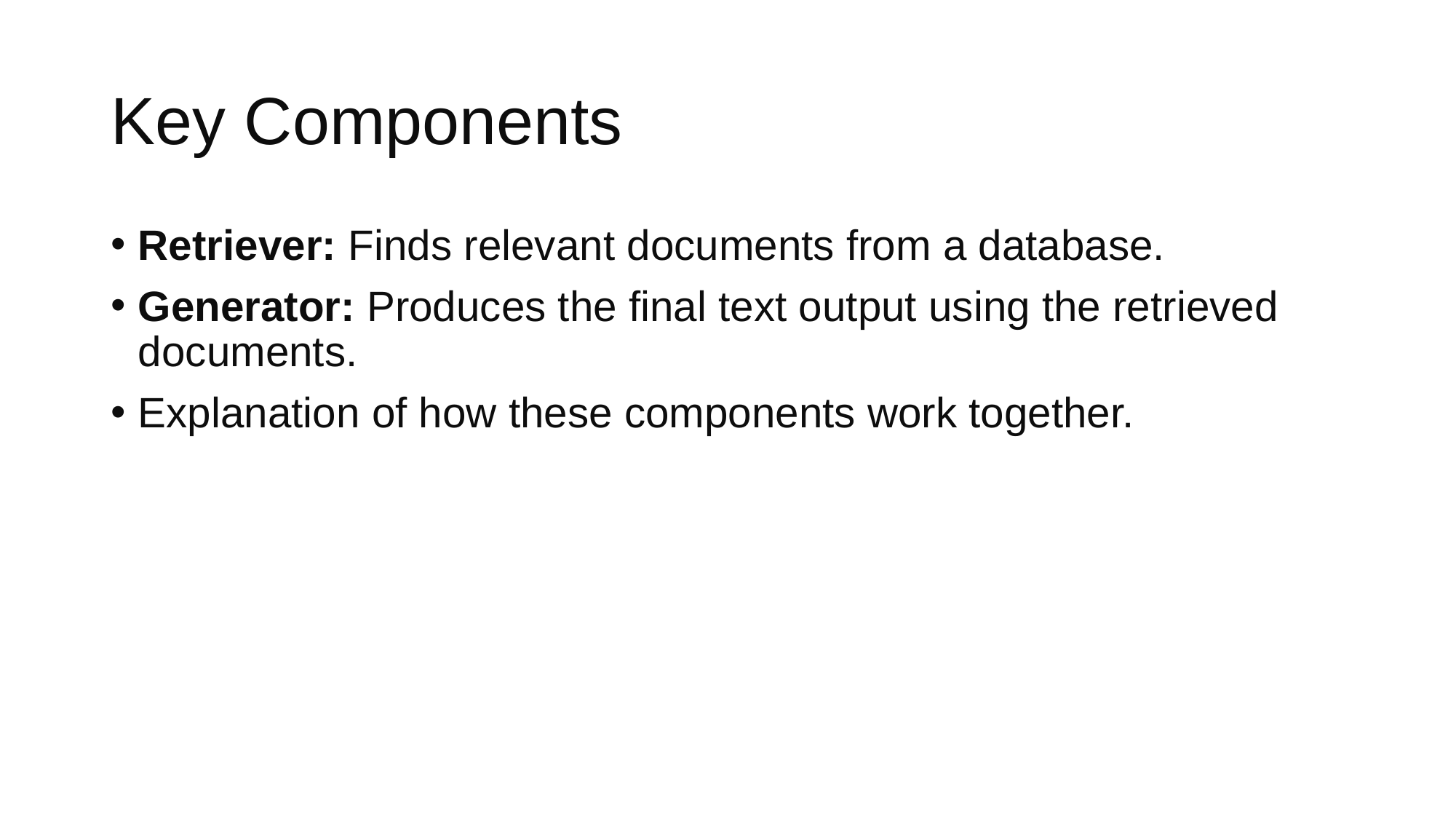

# Key Components
Retriever: Finds relevant documents from a database.
Generator: Produces the final text output using the retrieved documents.
Explanation of how these components work together.